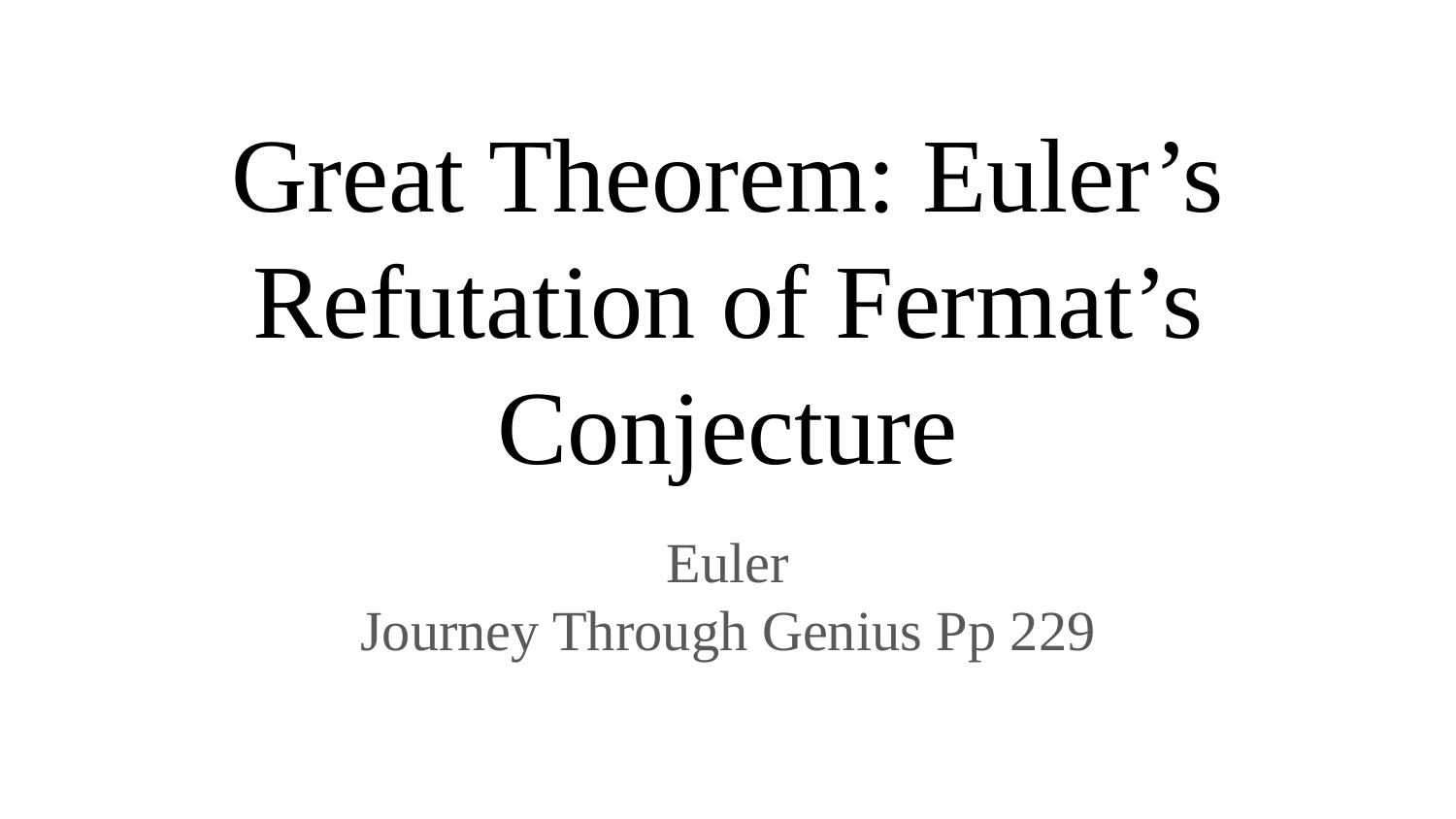

# Great Theorem: Euler’s Refutation of Fermat’s Conjecture
Euler
Journey Through Genius Pp 229